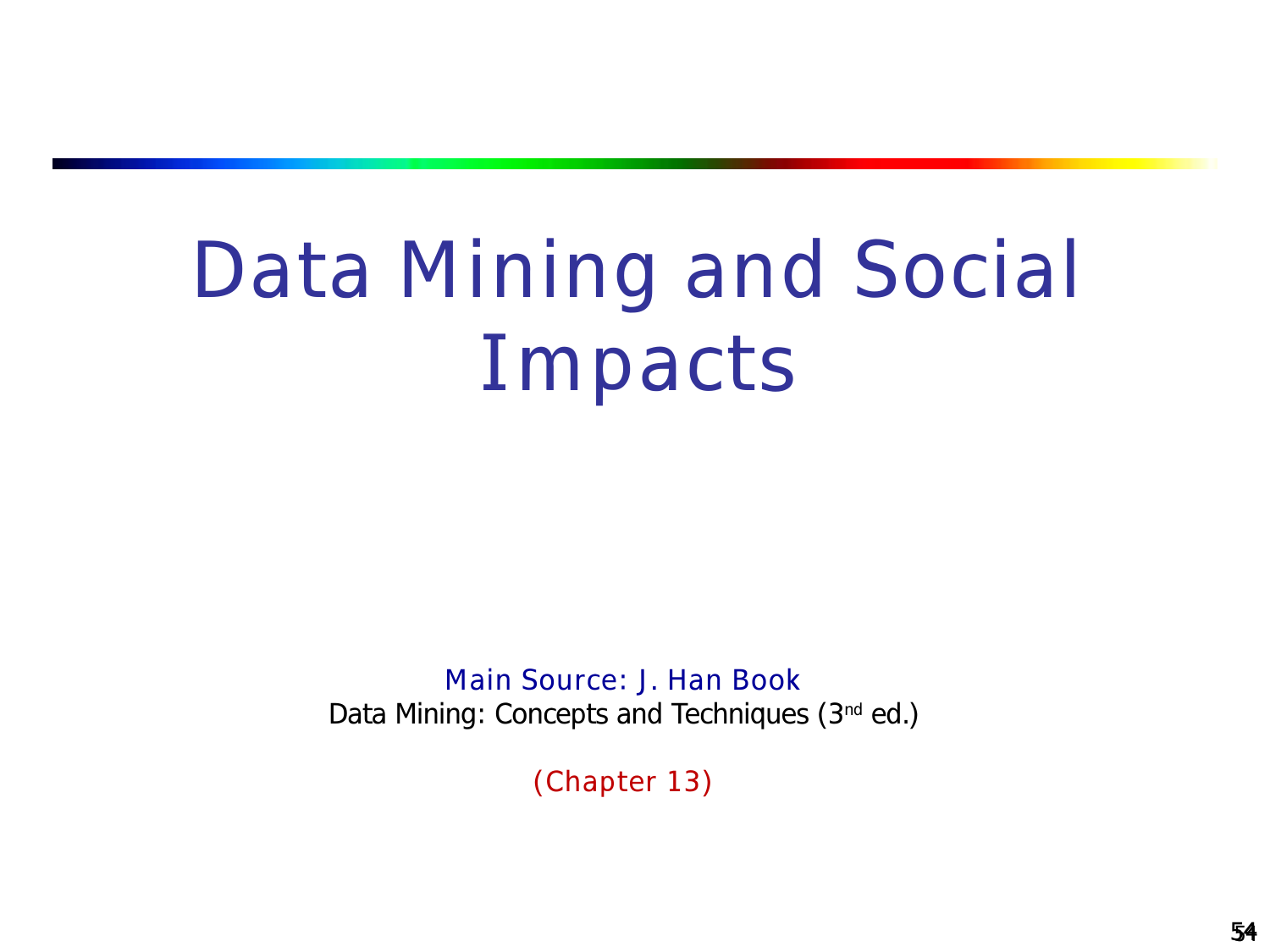

Data Mining and Social Impacts
Main Source: J. Han Book
Data Mining: Concepts and Techniques (3nd ed.)

(Chapter 13)
54
54